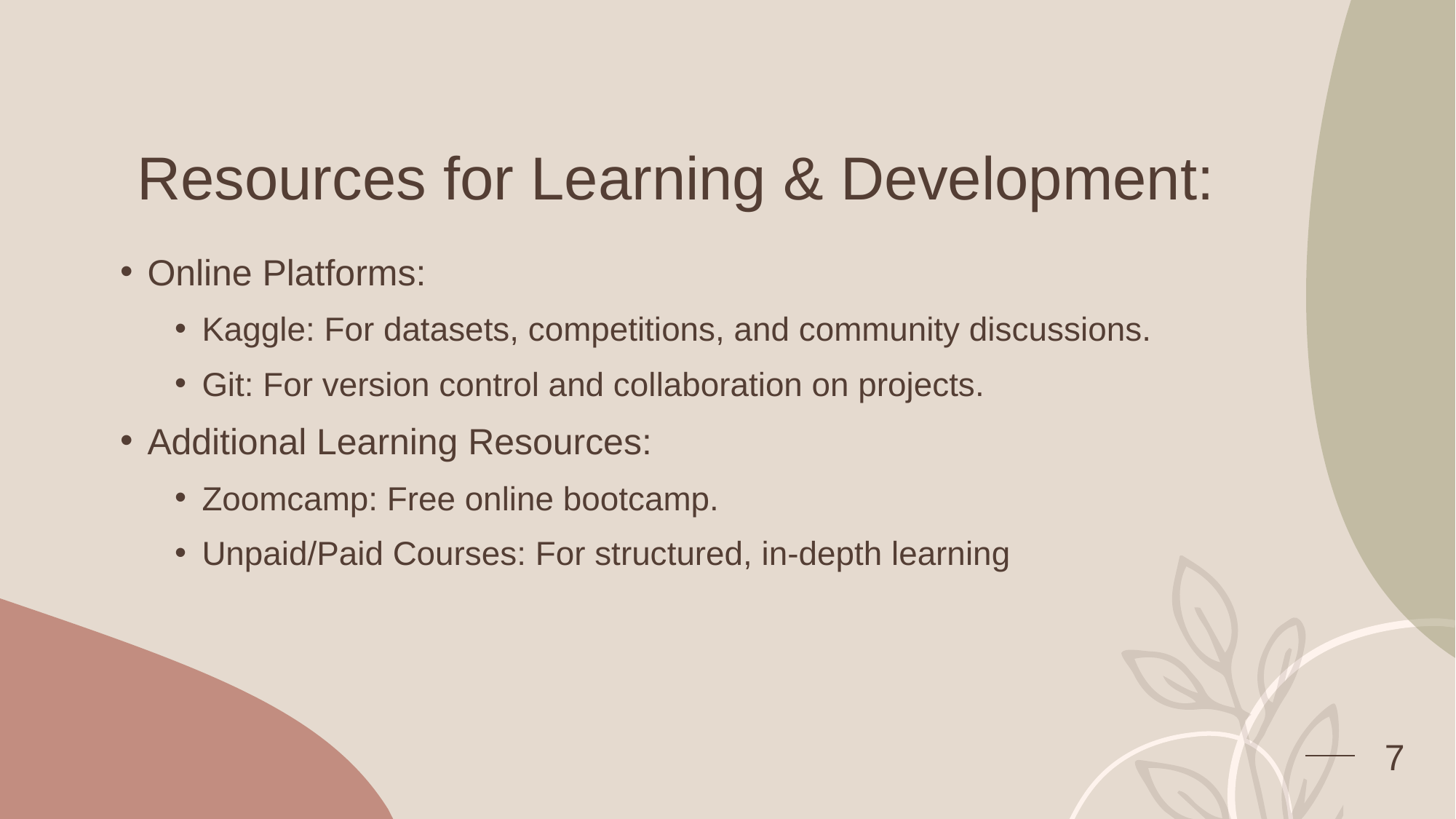

# Resources for Learning & Development:
Online Platforms:
Kaggle: For datasets, competitions, and community discussions.
Git: For version control and collaboration on projects.
Additional Learning Resources:
Zoomcamp: Free online bootcamp.
Unpaid/Paid Courses: For structured, in-depth learning
7